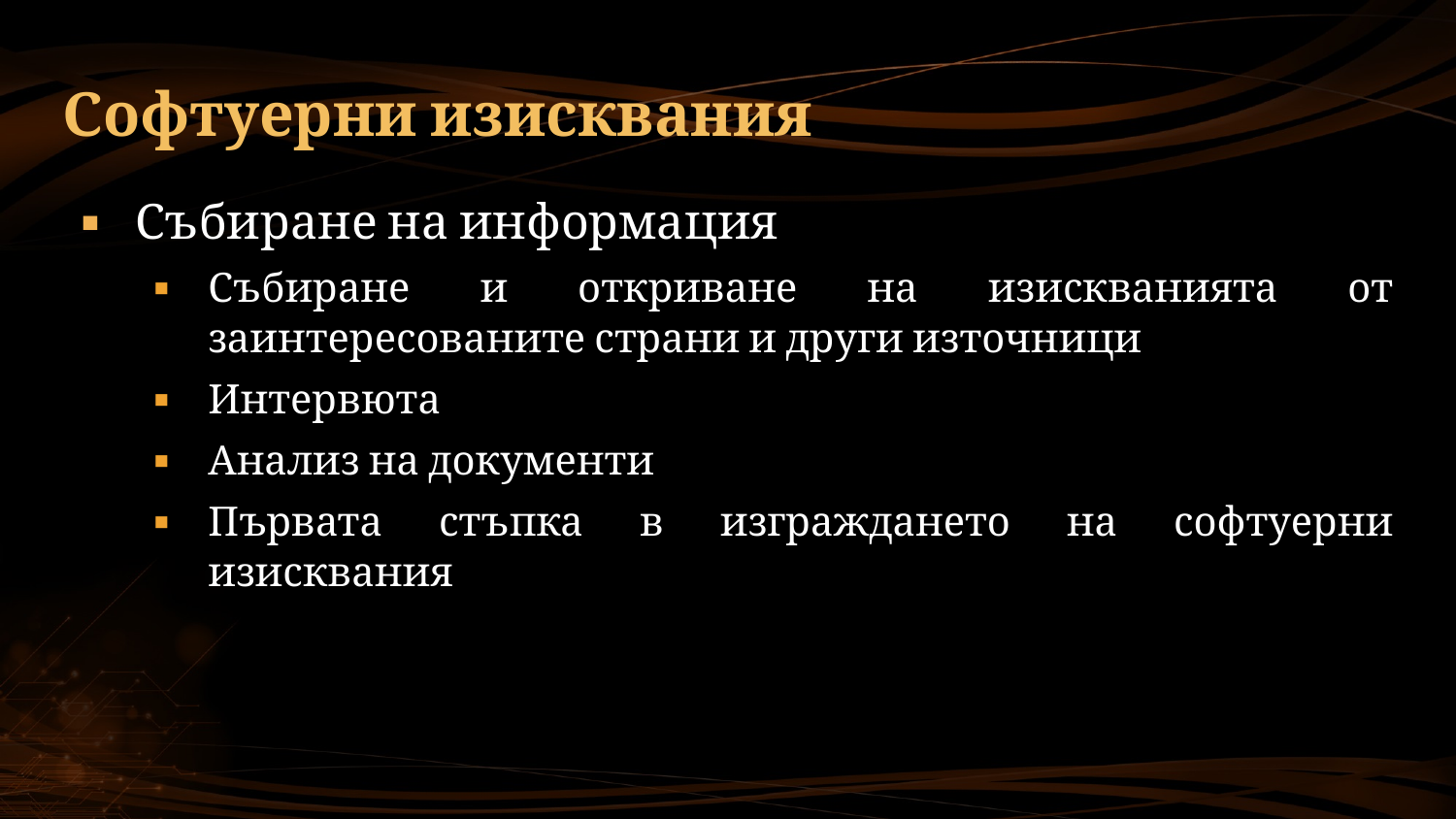

# Софтуерни изисквания
Събиране на информация
Събиране и откриване на изискванията от заинтересованите страни и други източници
Интервюта
Анализ на документи
Първата стъпка в изграждането на софтуерни изисквания